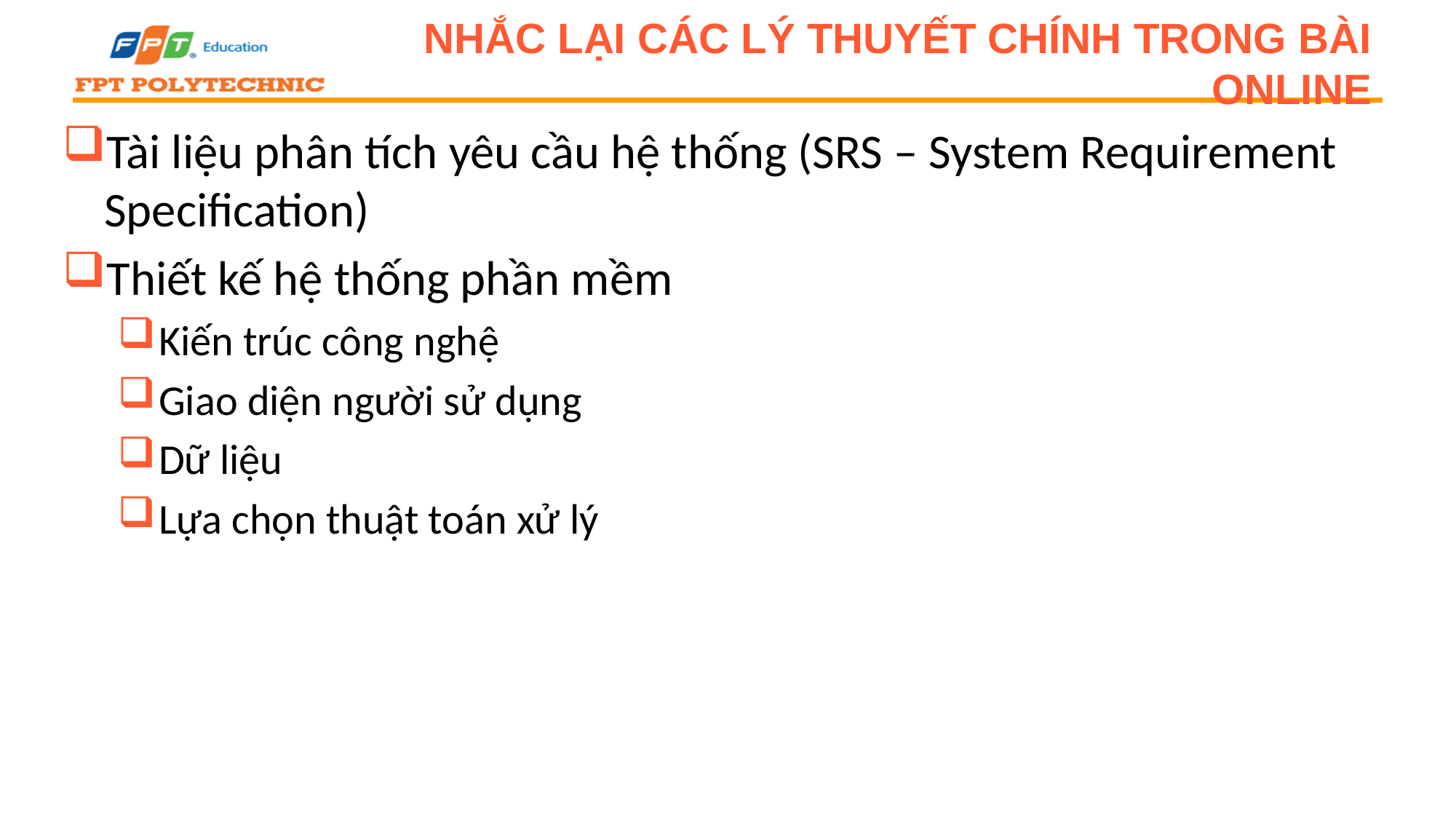

# Nhắc lại các lý thuyết chính trong bài online
Tài liệu phân tích yêu cầu hệ thống (SRS – System Requirement Specification)
Thiết kế hệ thống phần mềm
Kiến trúc công nghệ
Giao diện người sử dụng
Dữ liệu
Lựa chọn thuật toán xử lý